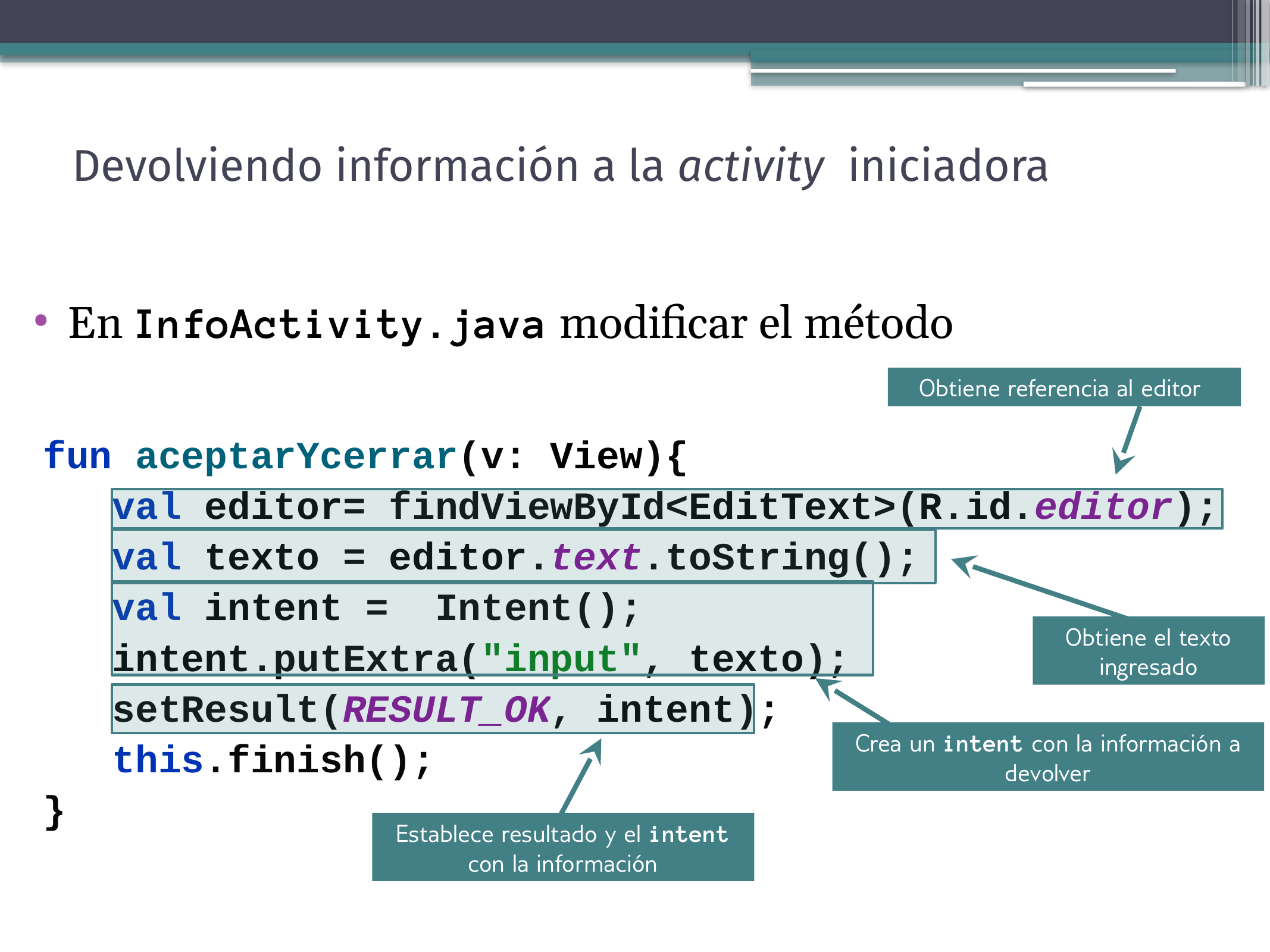

Devolviendo información a la activity  iniciadora
En InfoActivity.java modificar el método
Obtiene referencia al editor

fun aceptarYcerrar(v: View){
   val editor= findViewById<EditText>(R.id.editor);
   val texto = editor.text.toString();
   val intent =  Intent();
   intent.putExtra("input", texto);
   setResult(RESULT_OK, intent);
   this.finish();
}

Obtiene el texto ingresado

Crea un intent con la información a devolver

Establece resultado y el intent con la información